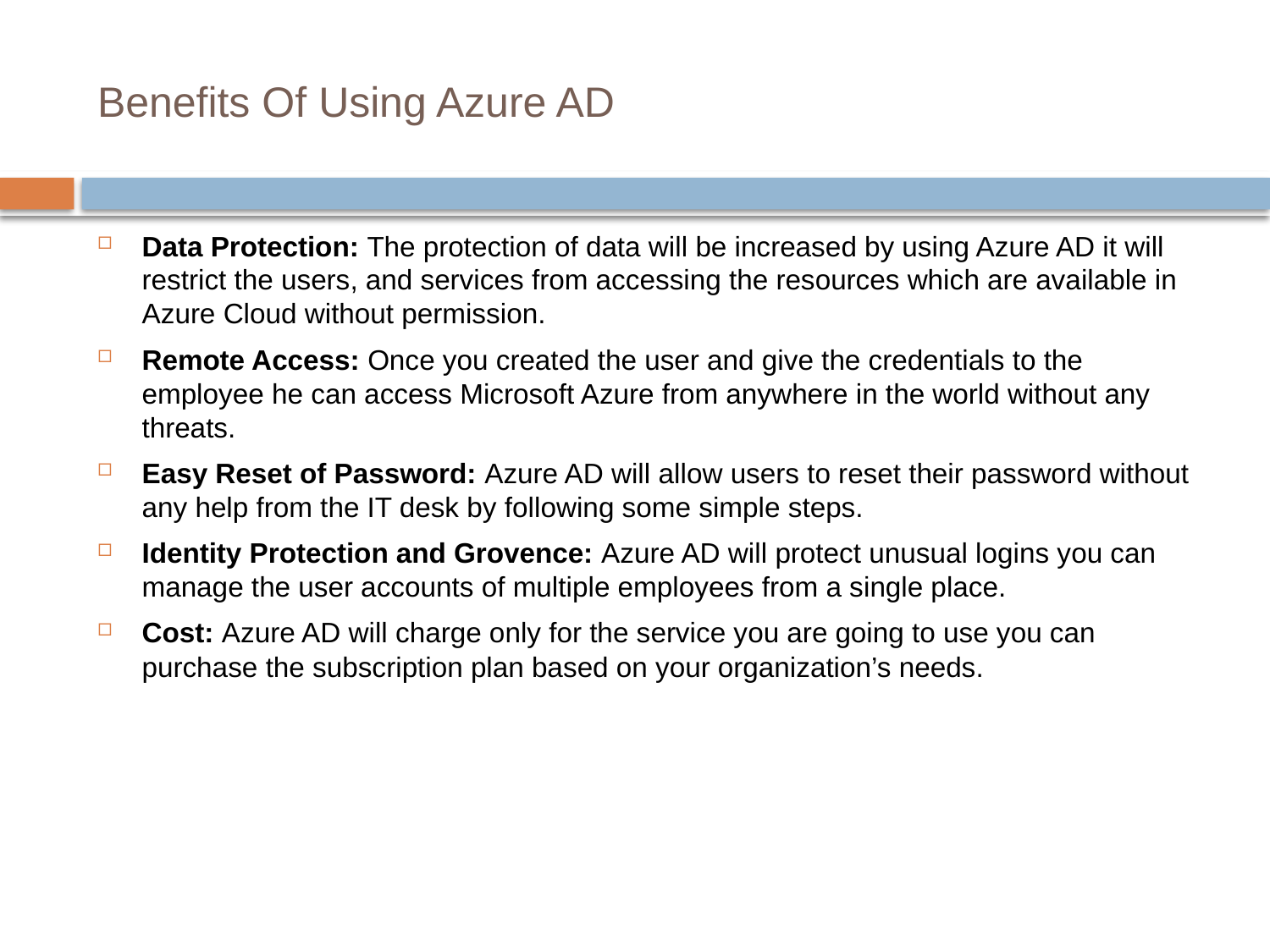

# Benefits Of Using Azure AD
Data Protection: The protection of data will be increased by using Azure AD it will restrict the users, and services from accessing the resources which are available in Azure Cloud without permission.
Remote Access: Once you created the user and give the credentials to the employee he can access Microsoft Azure from anywhere in the world without any threats.
Easy Reset of Password: Azure AD will allow users to reset their password without any help from the IT desk by following some simple steps.
Identity Protection and Grovence: Azure AD will protect unusual logins you can manage the user accounts of multiple employees from a single place.
Cost: Azure AD will charge only for the service you are going to use you can purchase the subscription plan based on your organization’s needs.